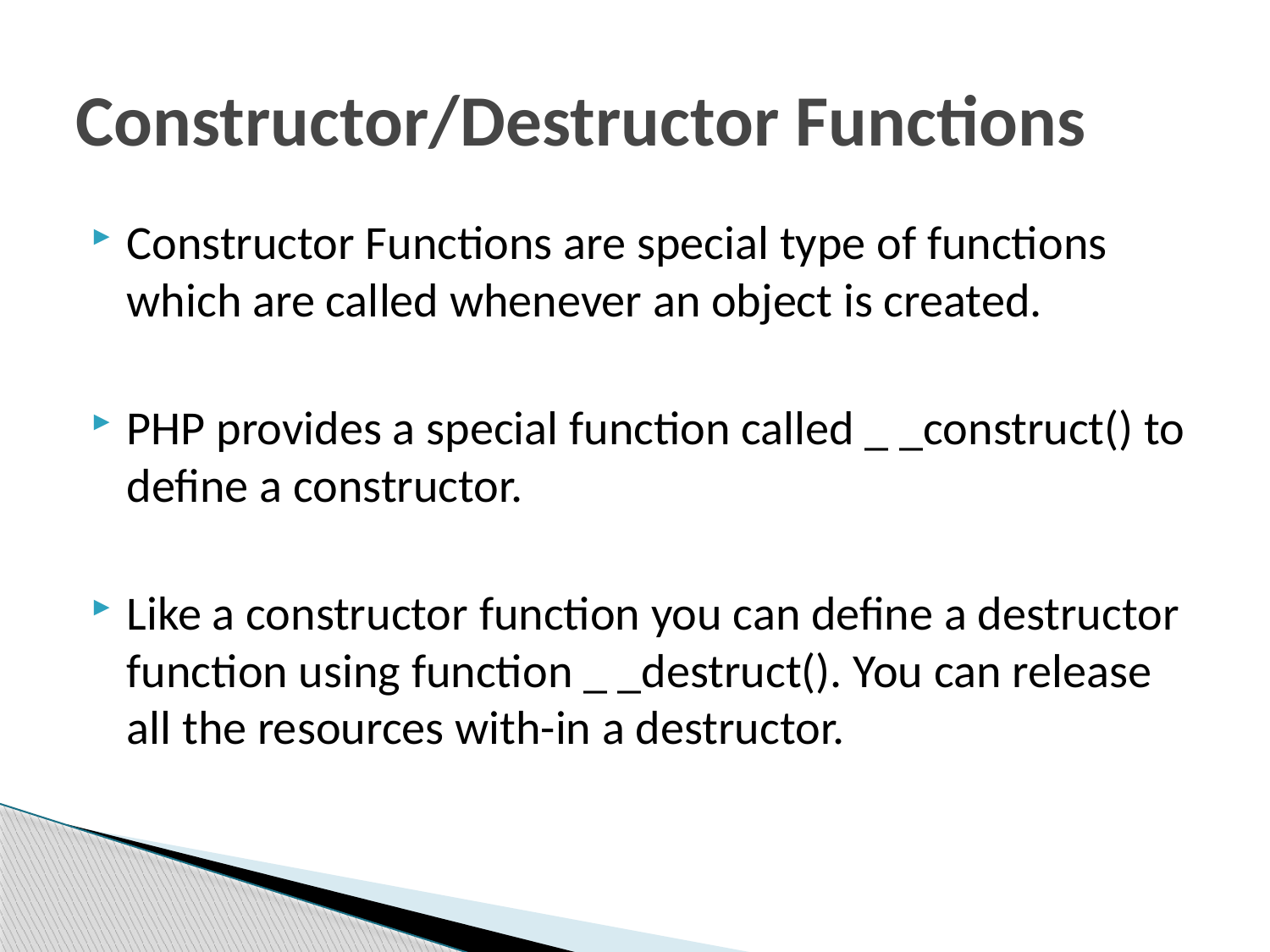

# Constructor/Destructor Functions
Constructor Functions are special type of functions which are called whenever an object is created.

PHP provides a special function called _ _construct() to define a constructor.

Like a constructor function you can define a destructor function using function _ _destruct(). You can release all the resources with-in a destructor.